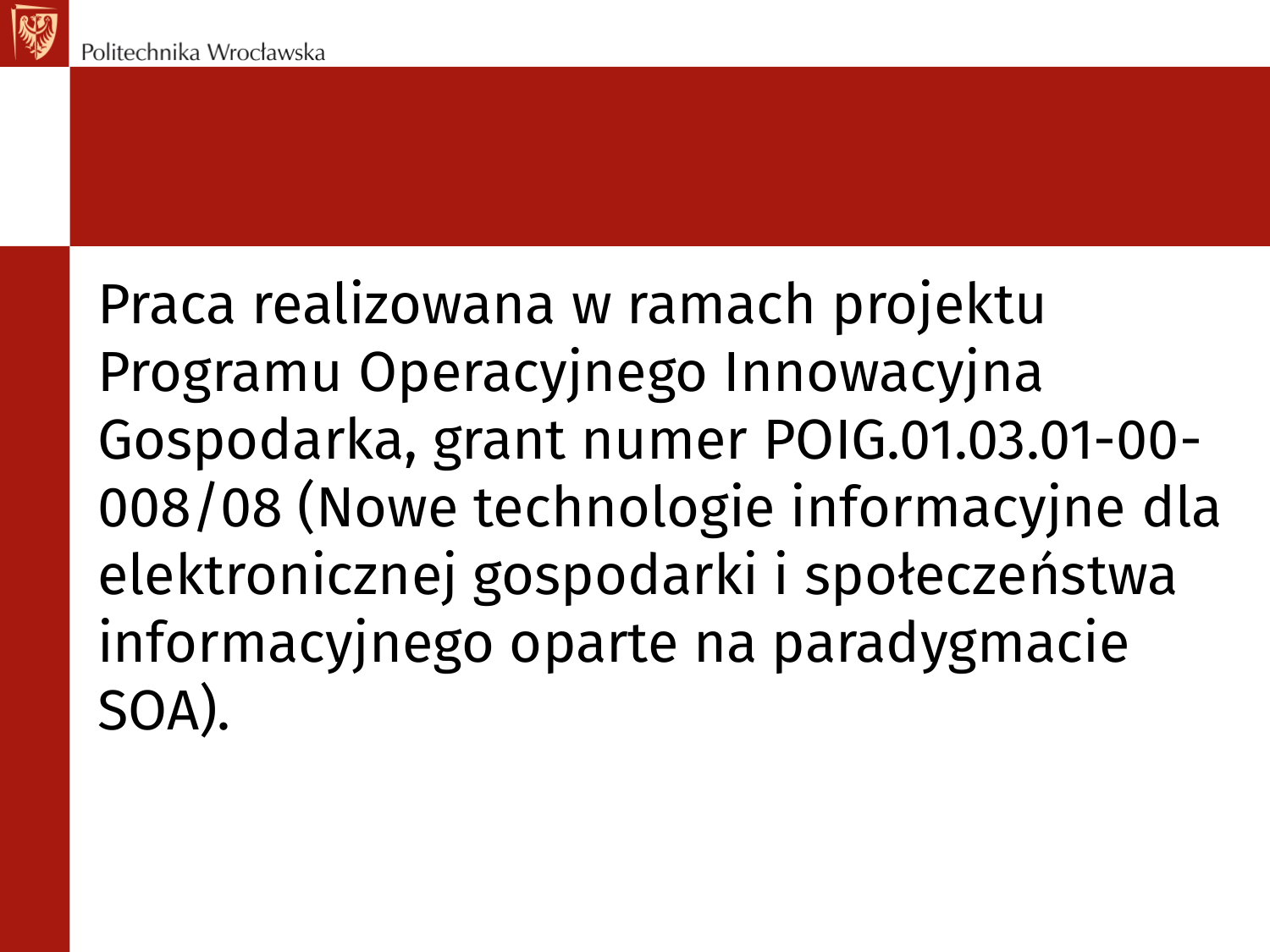

#
Praca realizowana w ramach projektu Programu Operacyjnego Innowacyjna Gospodarka, grant numer POIG.01.03.01-00-008/08 (Nowe technologie informacyjne dla elektronicznej gospodarki i społeczeństwa informacyjnego oparte na paradygmacie SOA).